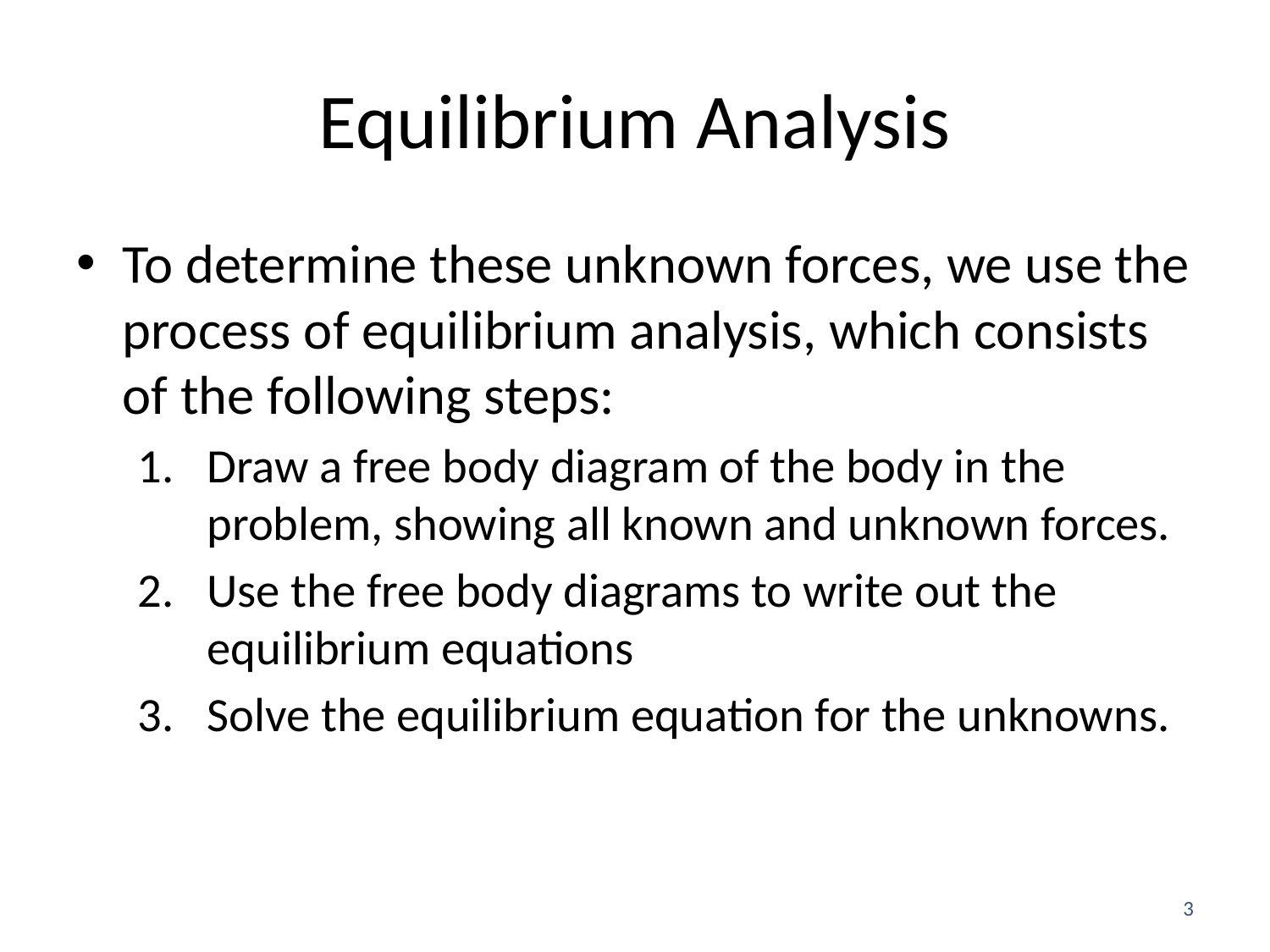

# Equilibrium Analysis
To determine these unknown forces, we use the process of equilibrium analysis, which consists of the following steps:
Draw a free body diagram of the body in the problem, showing all known and unknown forces.
Use the free body diagrams to write out the equilibrium equations
Solve the equilibrium equation for the unknowns.
3